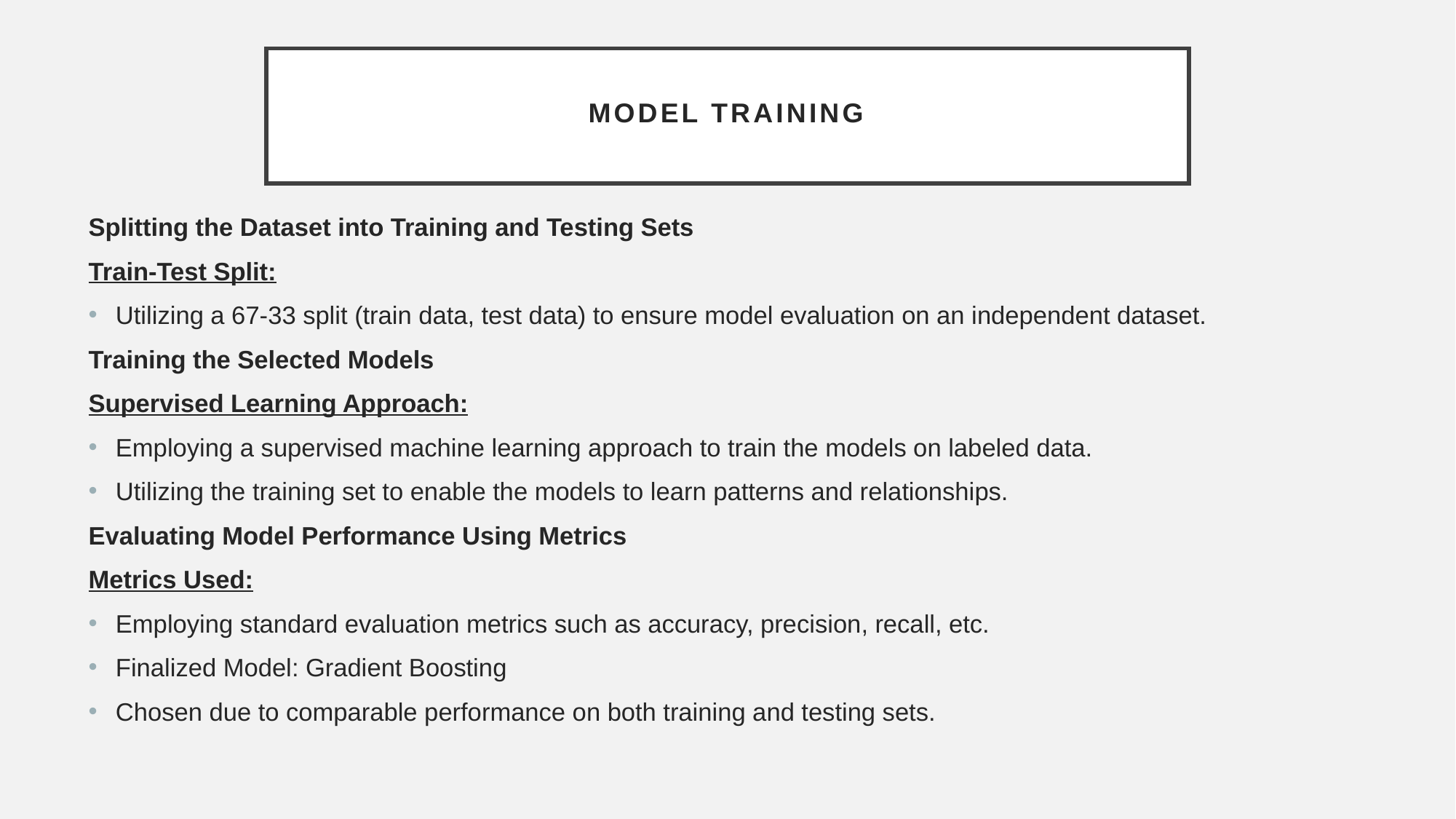

# Model Training
Splitting the Dataset into Training and Testing Sets
Train-Test Split:
Utilizing a 67-33 split (train data, test data) to ensure model evaluation on an independent dataset.
Training the Selected Models
Supervised Learning Approach:
Employing a supervised machine learning approach to train the models on labeled data.
Utilizing the training set to enable the models to learn patterns and relationships.
Evaluating Model Performance Using Metrics
Metrics Used:
Employing standard evaluation metrics such as accuracy, precision, recall, etc.
Finalized Model: Gradient Boosting
Chosen due to comparable performance on both training and testing sets.